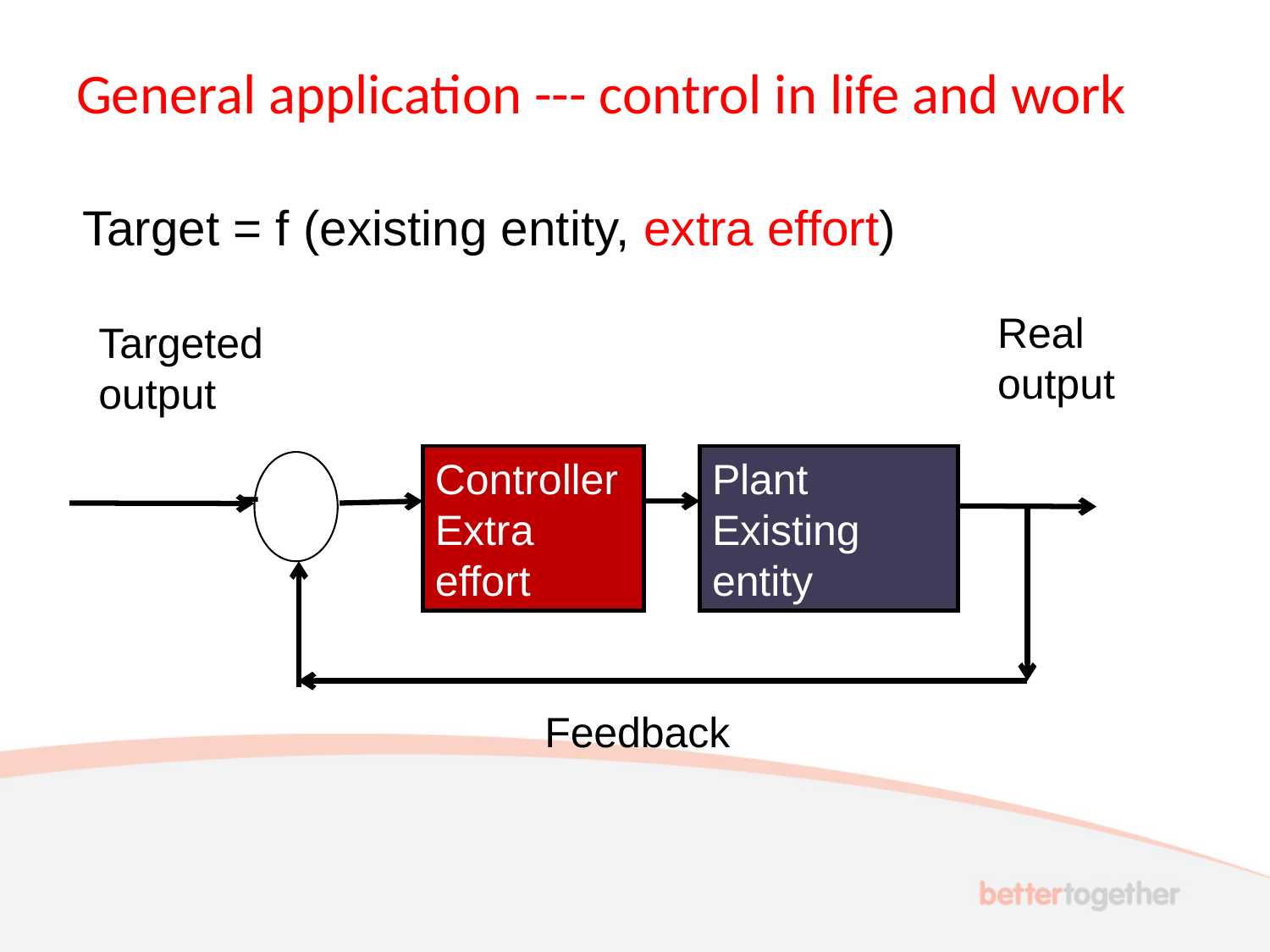

# General application --- control in life and work
Target = f (existing entity, extra effort)

         -

Real
output
Targeted
output
Controller
Extra effort
Plant
Existing entity

Feedback